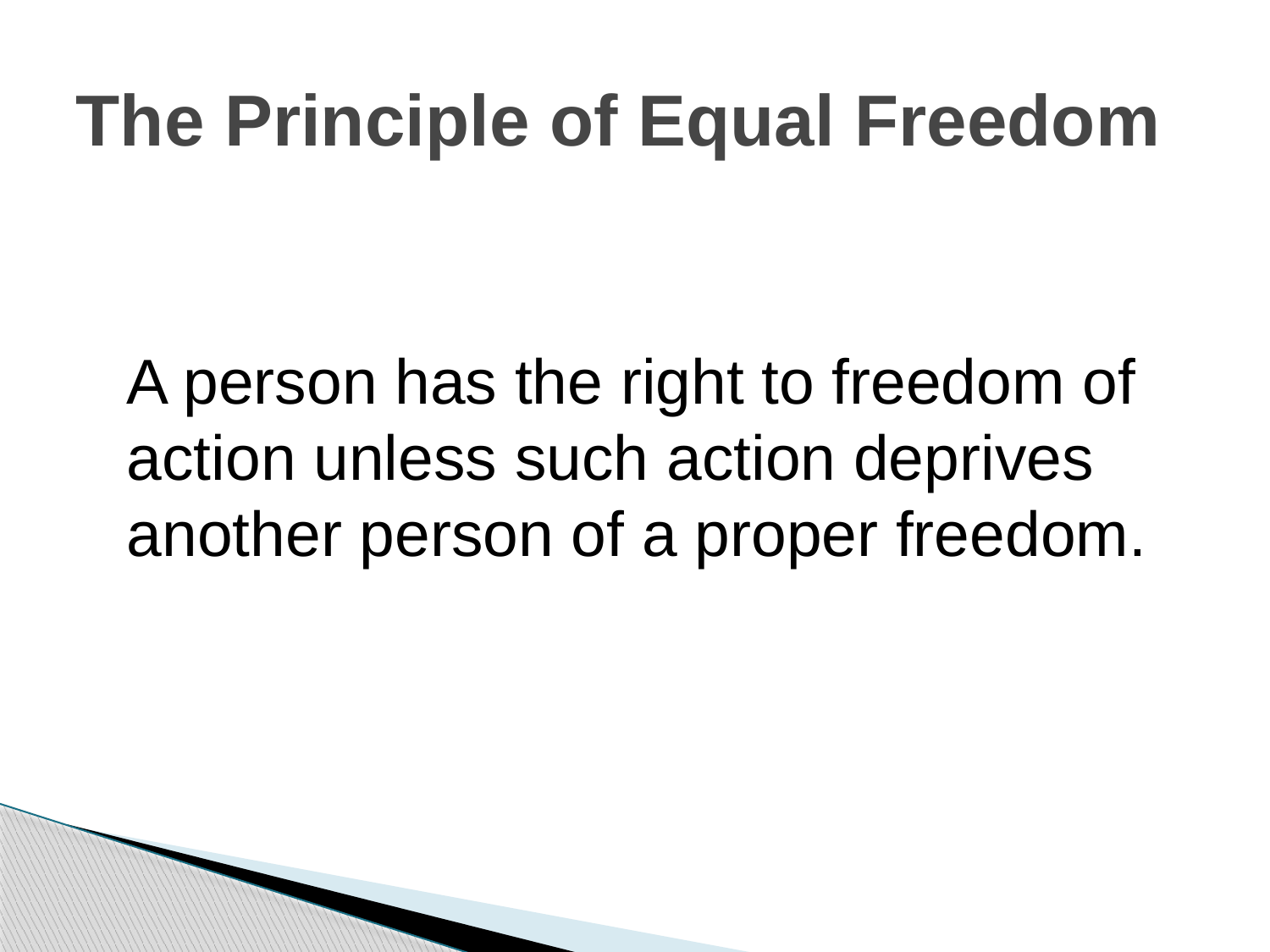

# The Principle of Equal Freedom

	A person has the right to freedom of action unless such action deprives another person of a proper freedom.